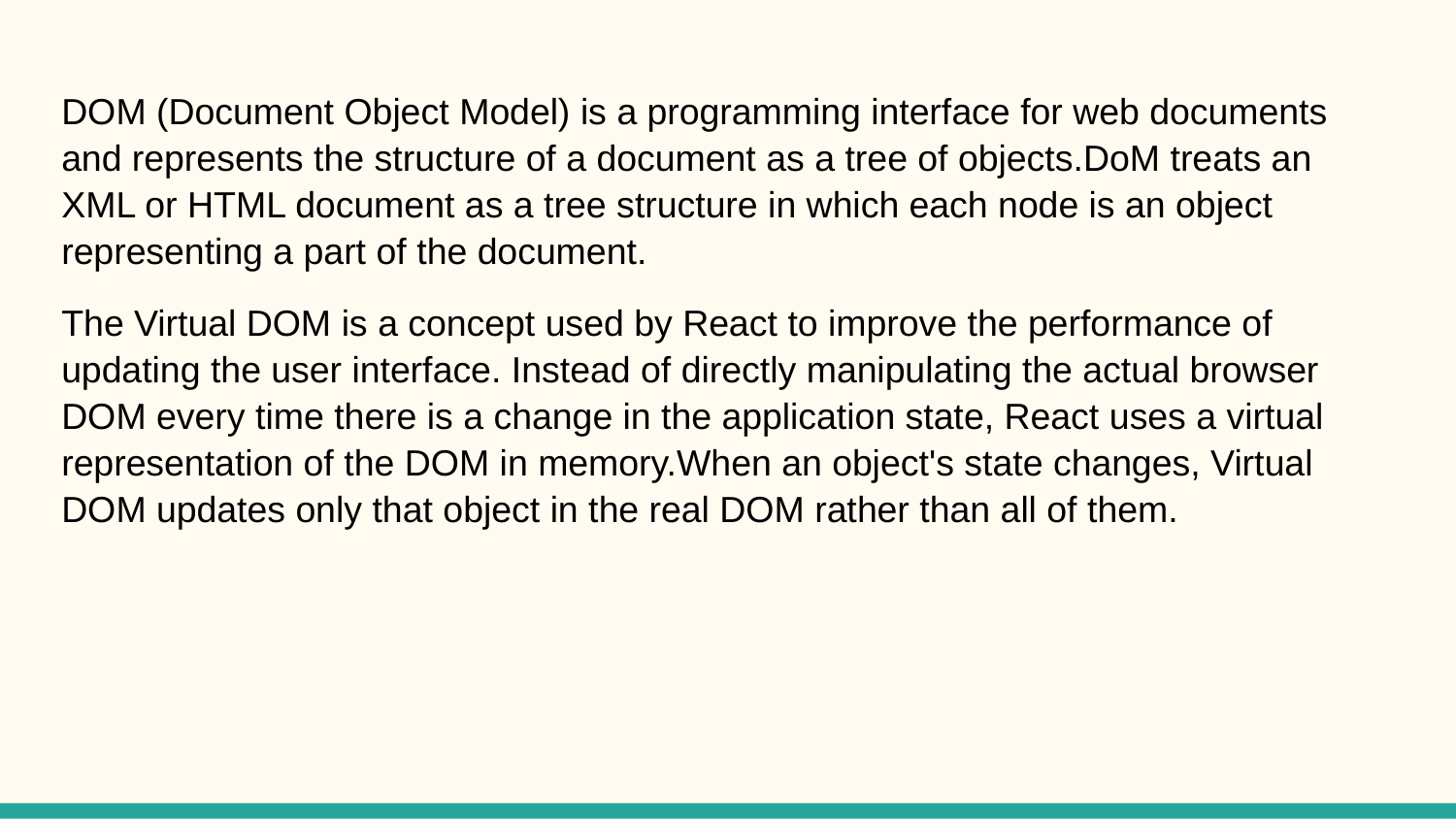

DOM (Document Object Model) is a programming interface for web documents and represents the structure of a document as a tree of objects.DoM treats an XML or HTML document as a tree structure in which each node is an object representing a part of the document.
The Virtual DOM is a concept used by React to improve the performance of updating the user interface. Instead of directly manipulating the actual browser DOM every time there is a change in the application state, React uses a virtual representation of the DOM in memory.When an object's state changes, Virtual DOM updates only that object in the real DOM rather than all of them.